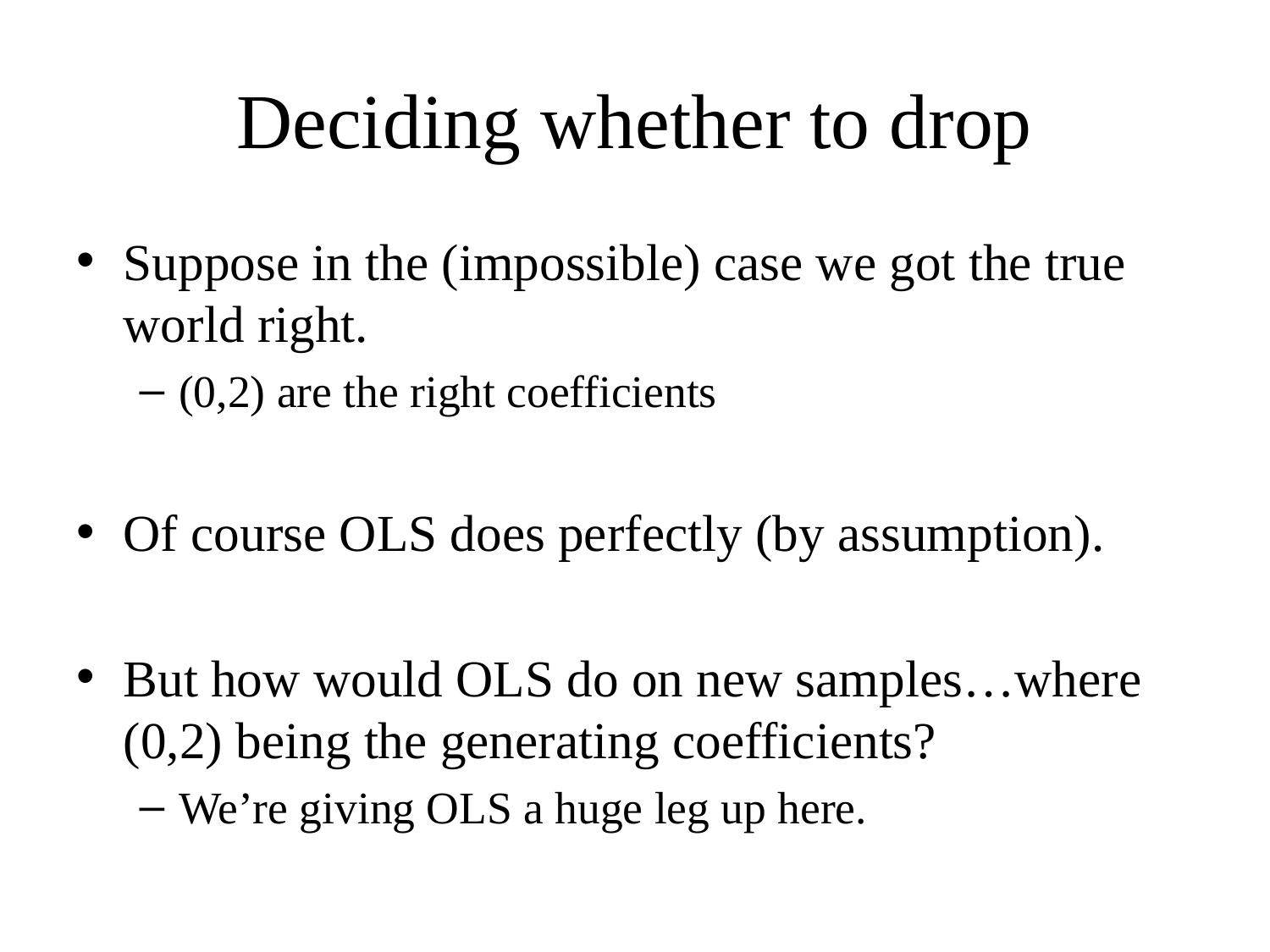

# Deciding whether to drop
Suppose in the (impossible) case we got the true world right.
(0,2) are the right coefficients

Of course OLS does perfectly (by assumption).

But how would OLS do on new samples…where (0,2) being the generating coefficients?
We’re giving OLS a huge leg up here.